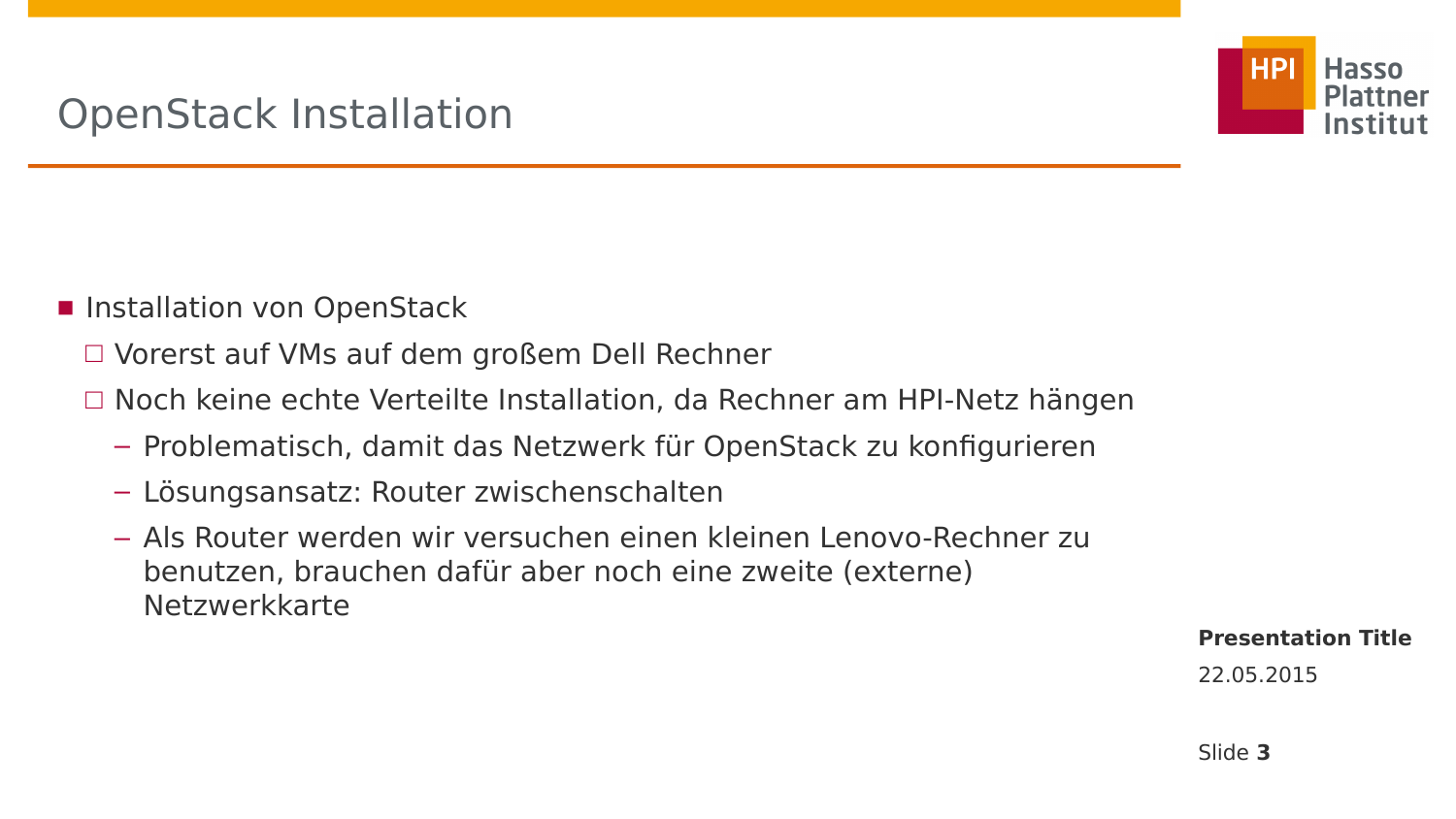

# OpenStack Installation

Installation von OpenStack
Vorerst auf VMs auf dem großem Dell Rechner
Noch keine echte Verteilte Installation, da Rechner am HPI-Netz hängen
Problematisch, damit das Netzwerk für OpenStack zu konfigurieren
Lösungsansatz: Router zwischenschalten
Als Router werden wir versuchen einen kleinen Lenovo-Rechner zu benutzen, brauchen dafür aber noch eine zweite (externe) Netzwerkkarte
Presentation Title
22.05.2015
Slide 3